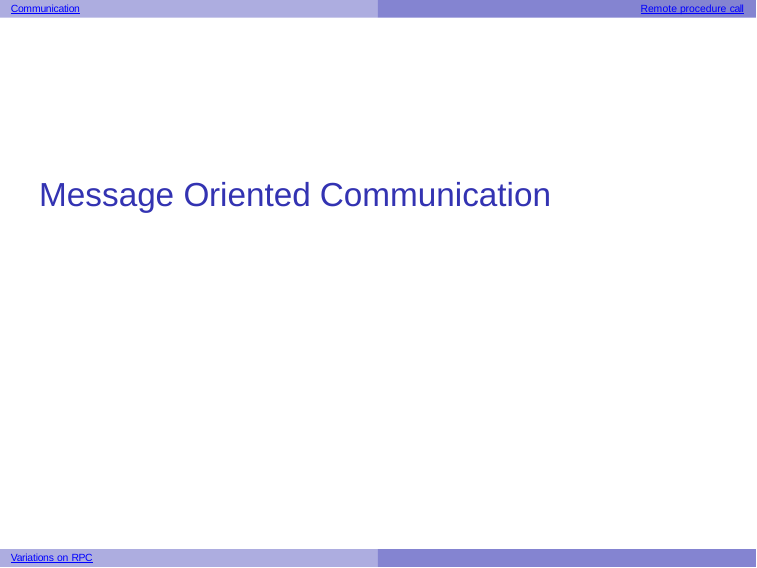

Communication
Remote procedure call
Message Oriented Communication

Variations on RPC